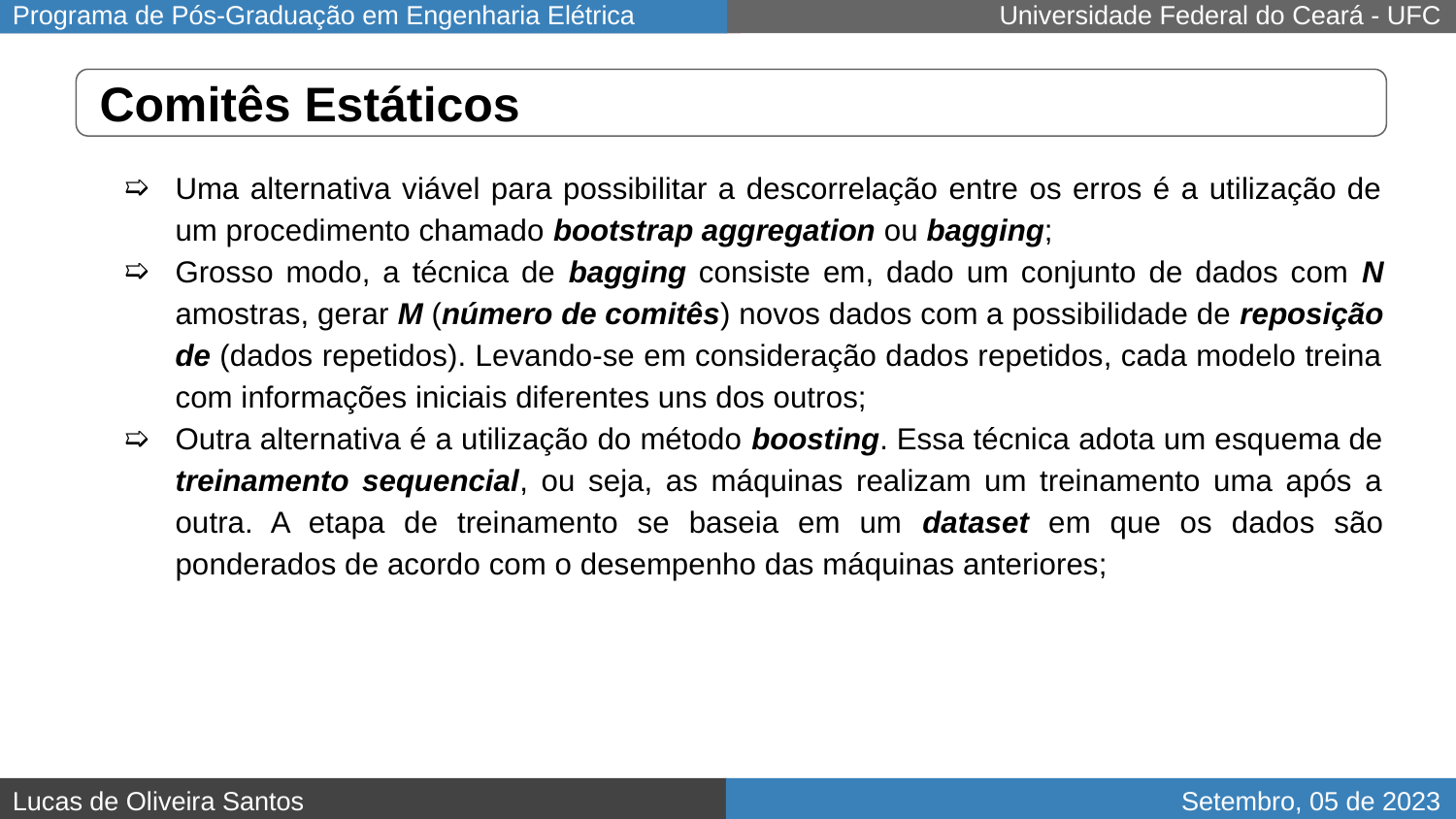

# Comitês Estáticos
Uma alternativa viável para possibilitar a descorrelação entre os erros é a utilização de um procedimento chamado bootstrap aggregation ou bagging;
Grosso modo, a técnica de bagging consiste em, dado um conjunto de dados com N amostras, gerar M (número de comitês) novos dados com a possibilidade de reposição de (dados repetidos). Levando-se em consideração dados repetidos, cada modelo treina com informações iniciais diferentes uns dos outros;
Outra alternativa é a utilização do método boosting. Essa técnica adota um esquema de treinamento sequencial, ou seja, as máquinas realizam um treinamento uma após a outra. A etapa de treinamento se baseia em um dataset em que os dados são ponderados de acordo com o desempenho das máquinas anteriores;